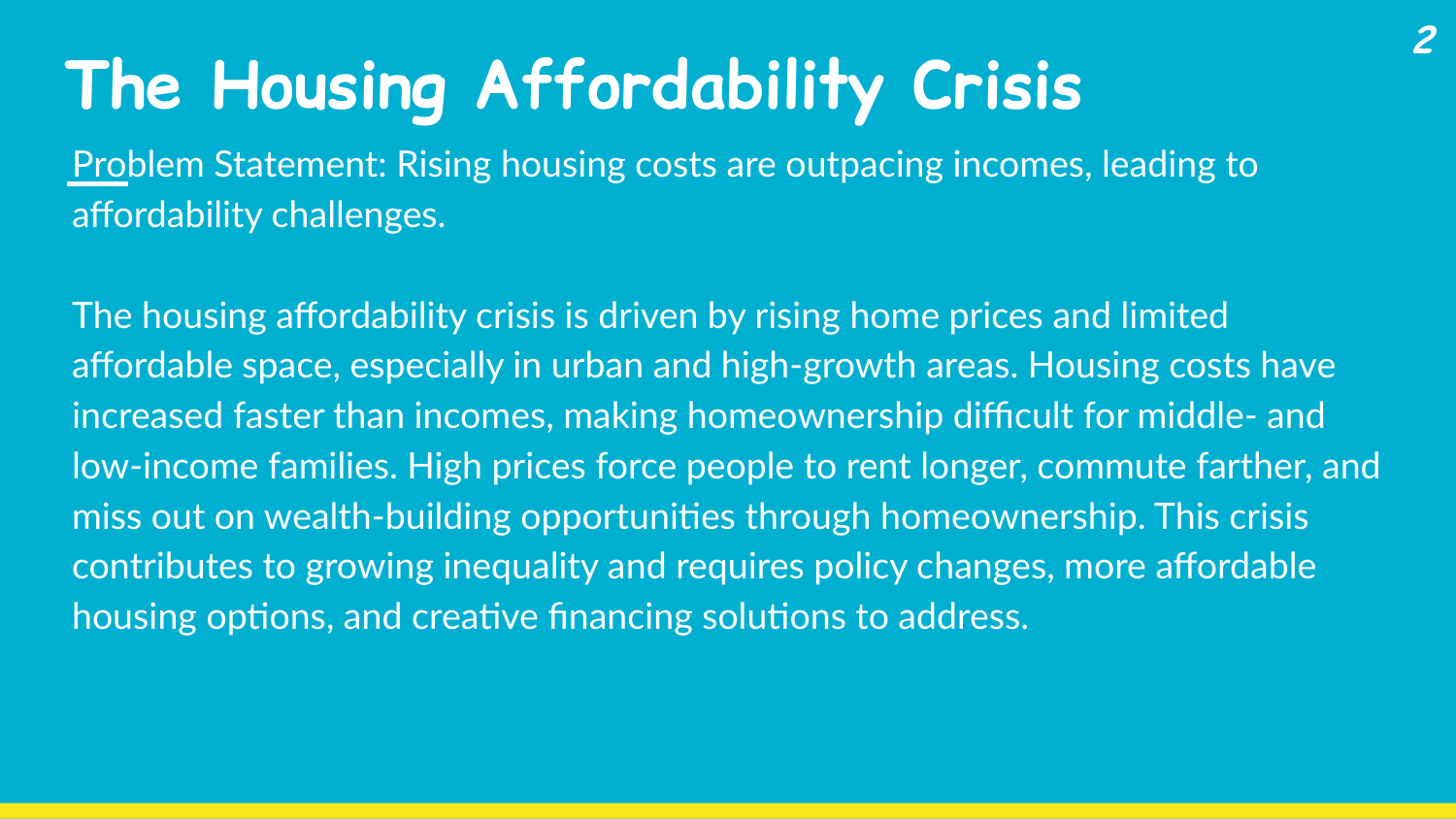

2
# The Housing Affordability Crisis
Problem Statement: Rising housing costs are outpacing incomes, leading to affordability challenges.
The housing affordability crisis is driven by rising home prices and limited affordable space, especially in urban and high-growth areas. Housing costs have increased faster than incomes, making homeownership difficult for middle- and low-income families. High prices force people to rent longer, commute farther, and miss out on wealth-building opportunities through homeownership. This crisis contributes to growing inequality and requires policy changes, more affordable housing options, and creative financing solutions to address.